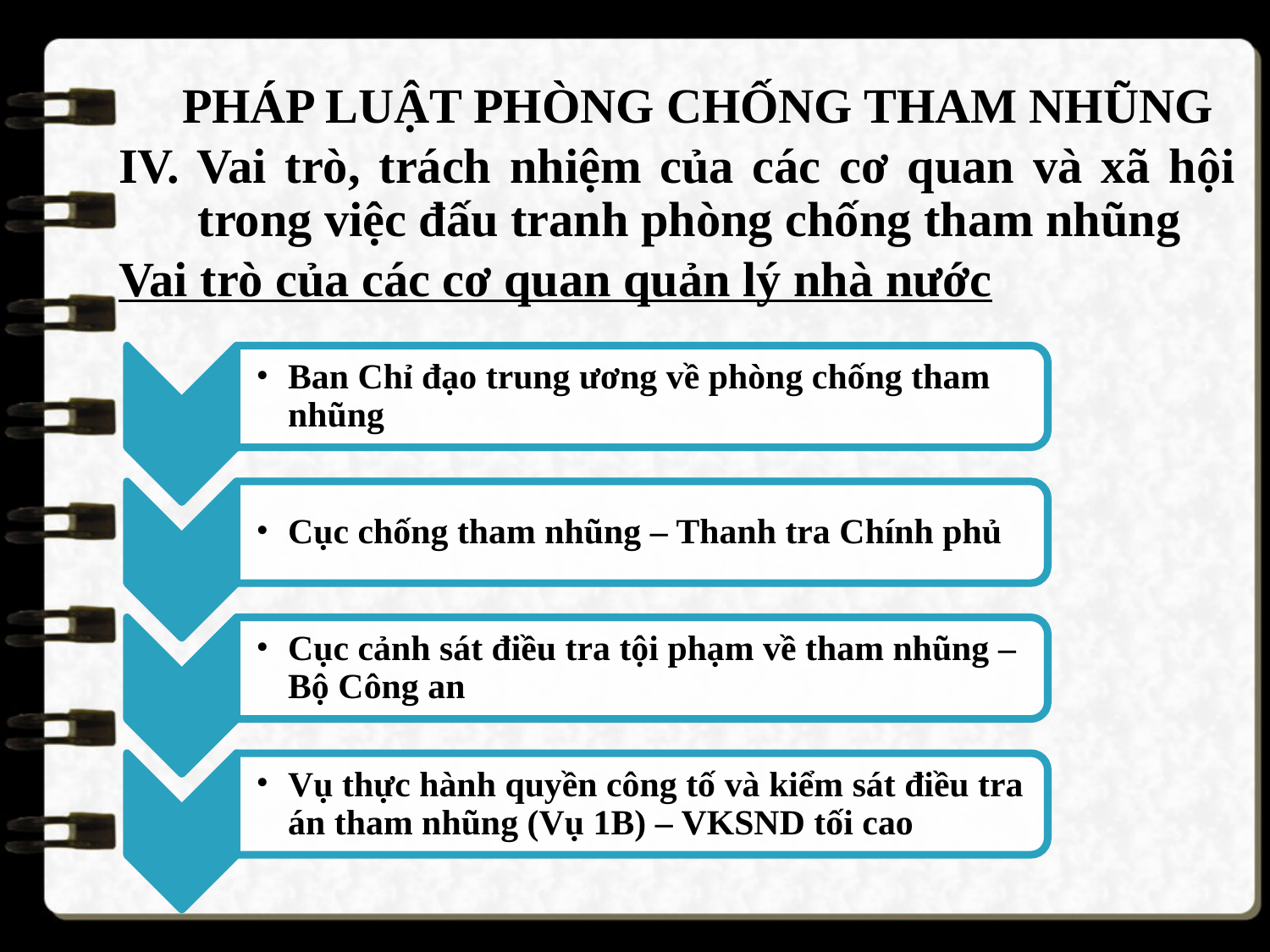

PHÁP LUẬT PHÒNG CHỐNG THAM NHŨNG
IV. Vai trò, trách nhiệm của các cơ quan và xã hội trong việc đấu tranh phòng chống tham nhũng
Vai trò của các cơ quan quản lý nhà nước

Ban Chỉ đạo trung ương về phòng chống tham nhũng

Cục chống tham nhũng – Thanh tra Chính phủ

Cục cảnh sát điều tra tội phạm về tham nhũng – Bộ Công an

Vụ thực hành quyền công tố và kiểm sát điều tra án tham nhũng (Vụ 1B) – VKSND tối cao